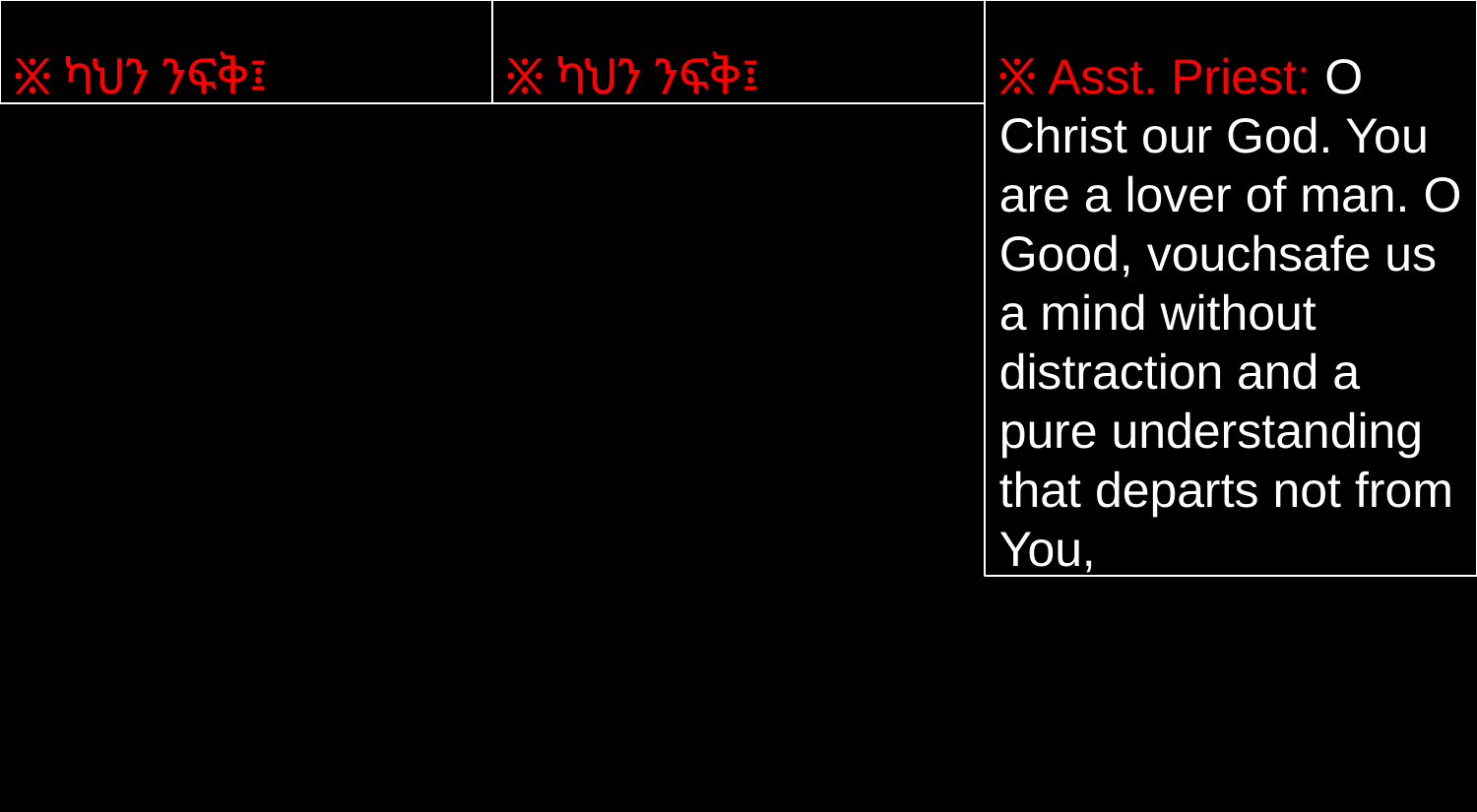

፠ ካህን ንፍቅ፤

፠ ካህን ንፍቅ፤

፠ Asst. Priest: O Christ our God. You are a lover of man. O Good, vouchsafe us a mind without distraction and a pure understanding that departs not from You,